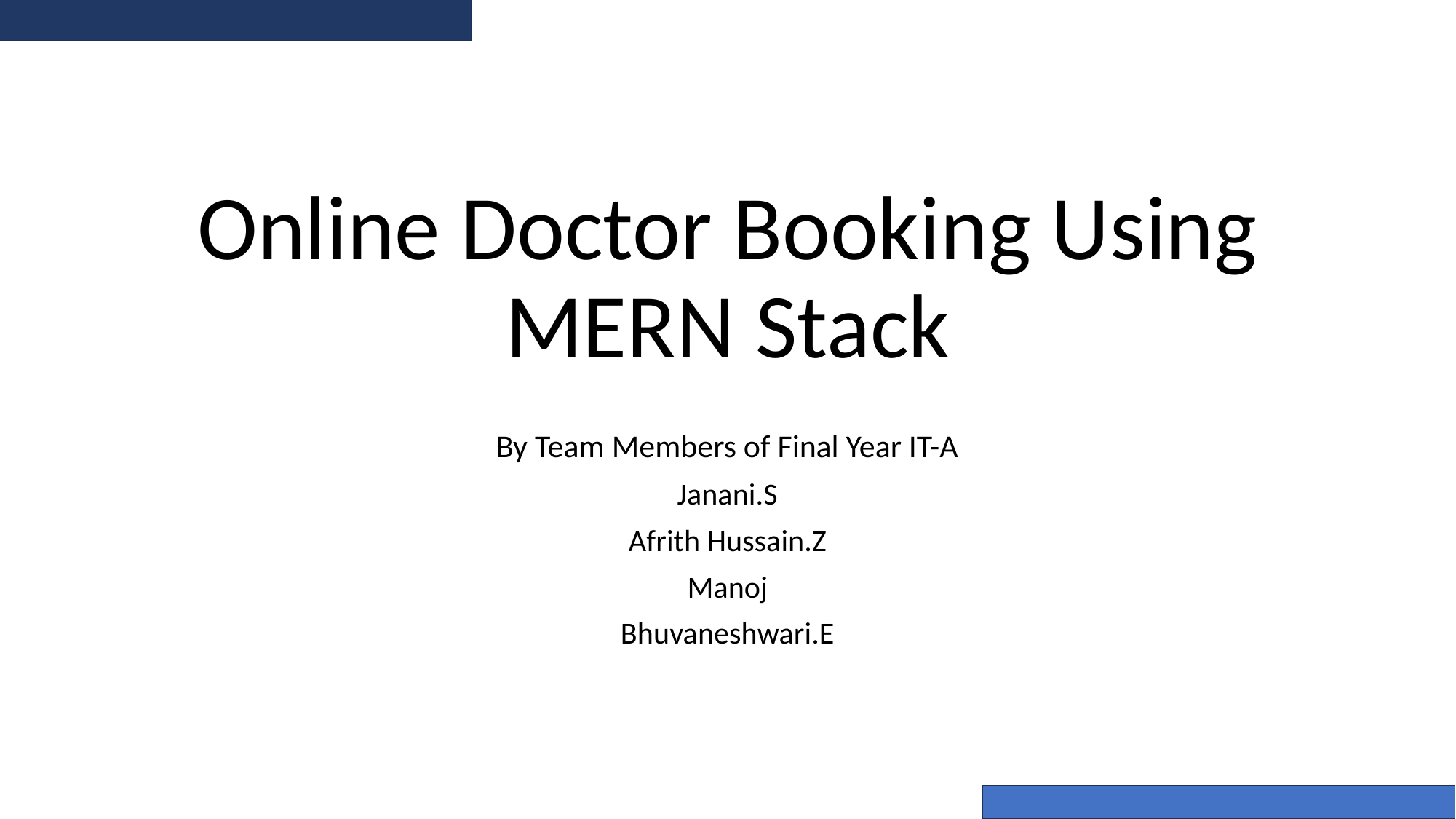

# Online Doctor Booking Using MERN Stack
By Team Members of Final Year IT-A
Janani.S
Afrith Hussain.Z
Manoj
Bhuvaneshwari.E